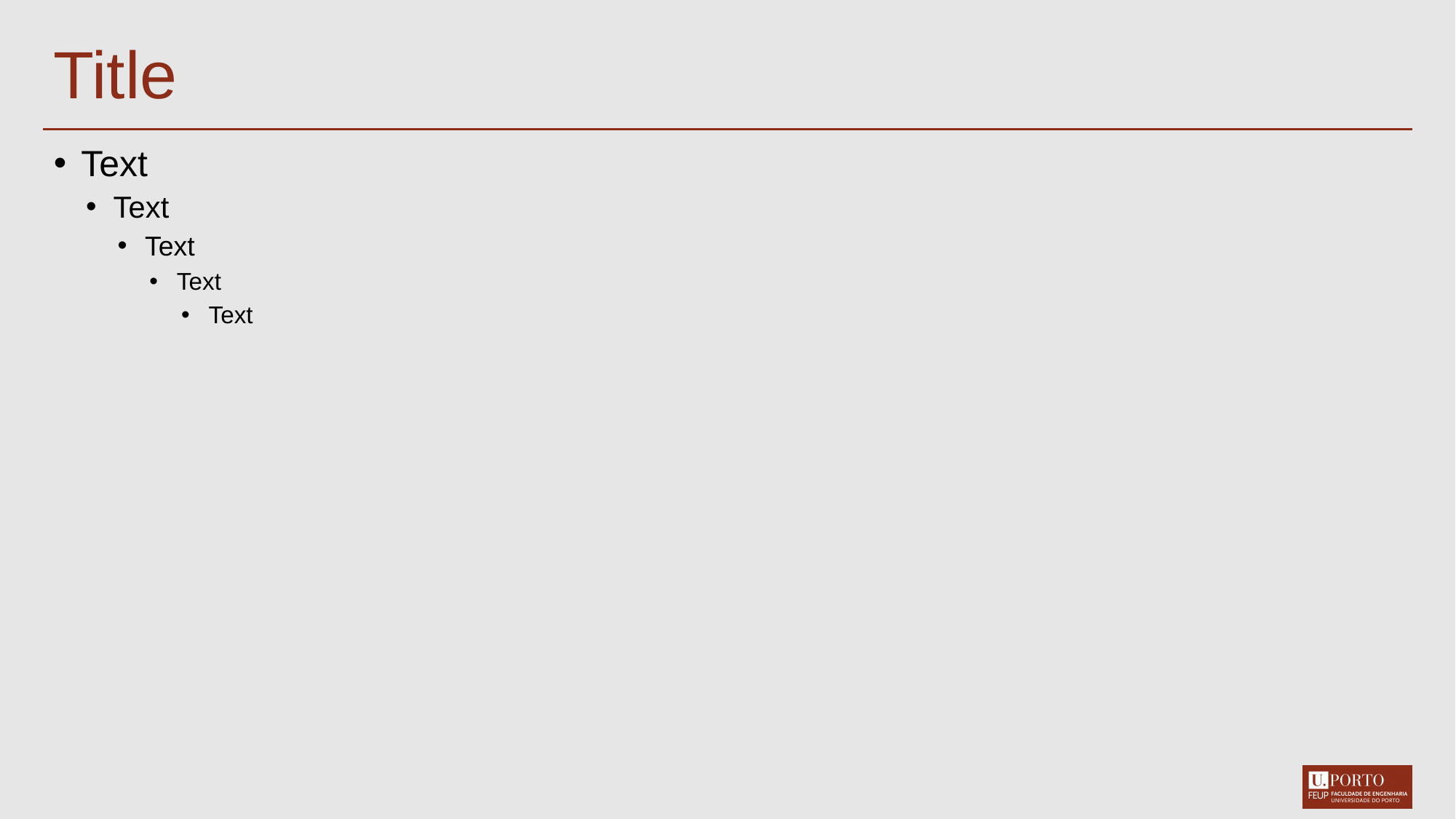

# Title
Text
Text
Text
Text
Text